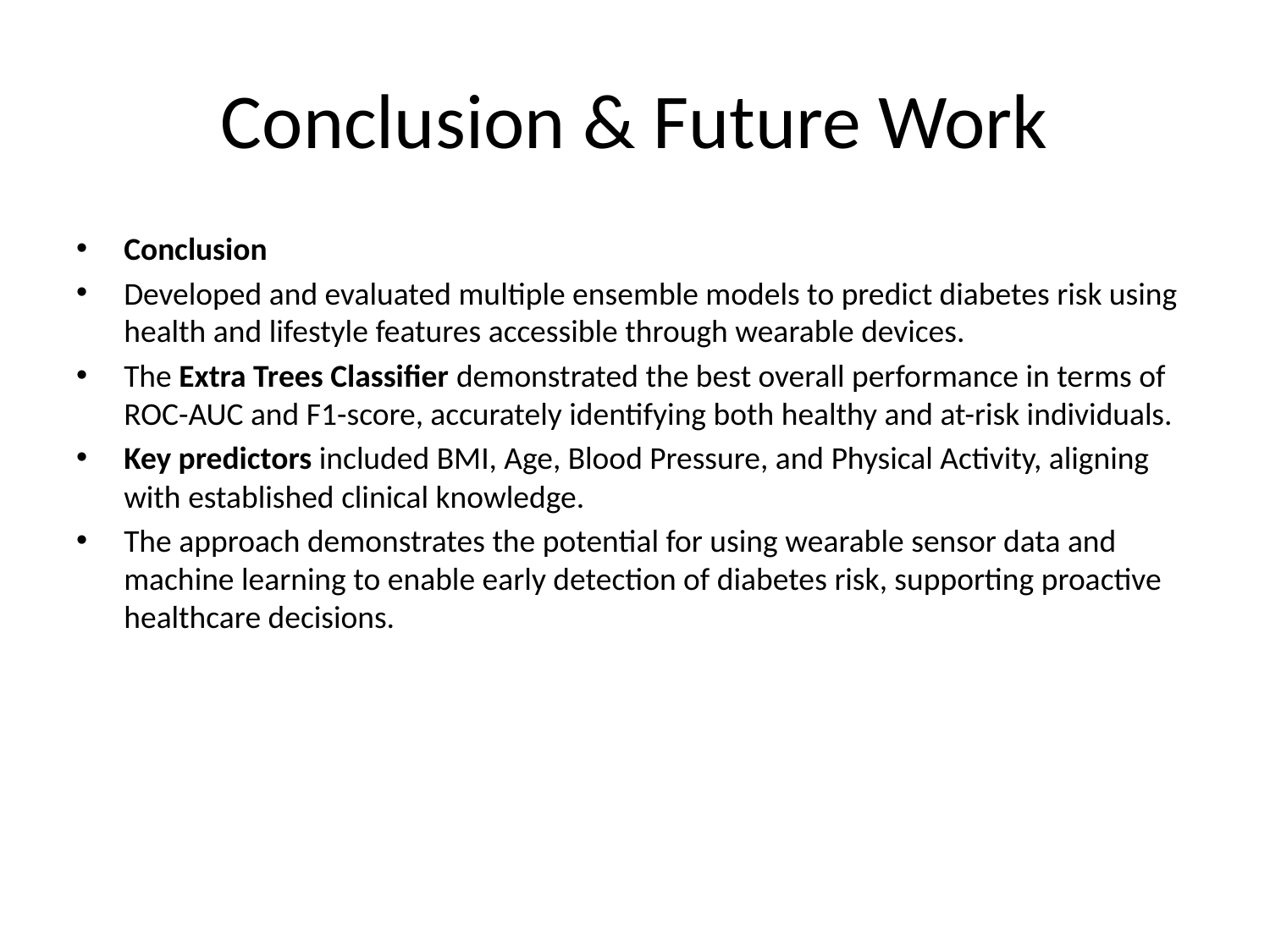

# Conclusion & Future Work
Conclusion
Developed and evaluated multiple ensemble models to predict diabetes risk using health and lifestyle features accessible through wearable devices.
The Extra Trees Classifier demonstrated the best overall performance in terms of ROC-AUC and F1-score, accurately identifying both healthy and at-risk individuals.
Key predictors included BMI, Age, Blood Pressure, and Physical Activity, aligning with established clinical knowledge.
The approach demonstrates the potential for using wearable sensor data and machine learning to enable early detection of diabetes risk, supporting proactive healthcare decisions.